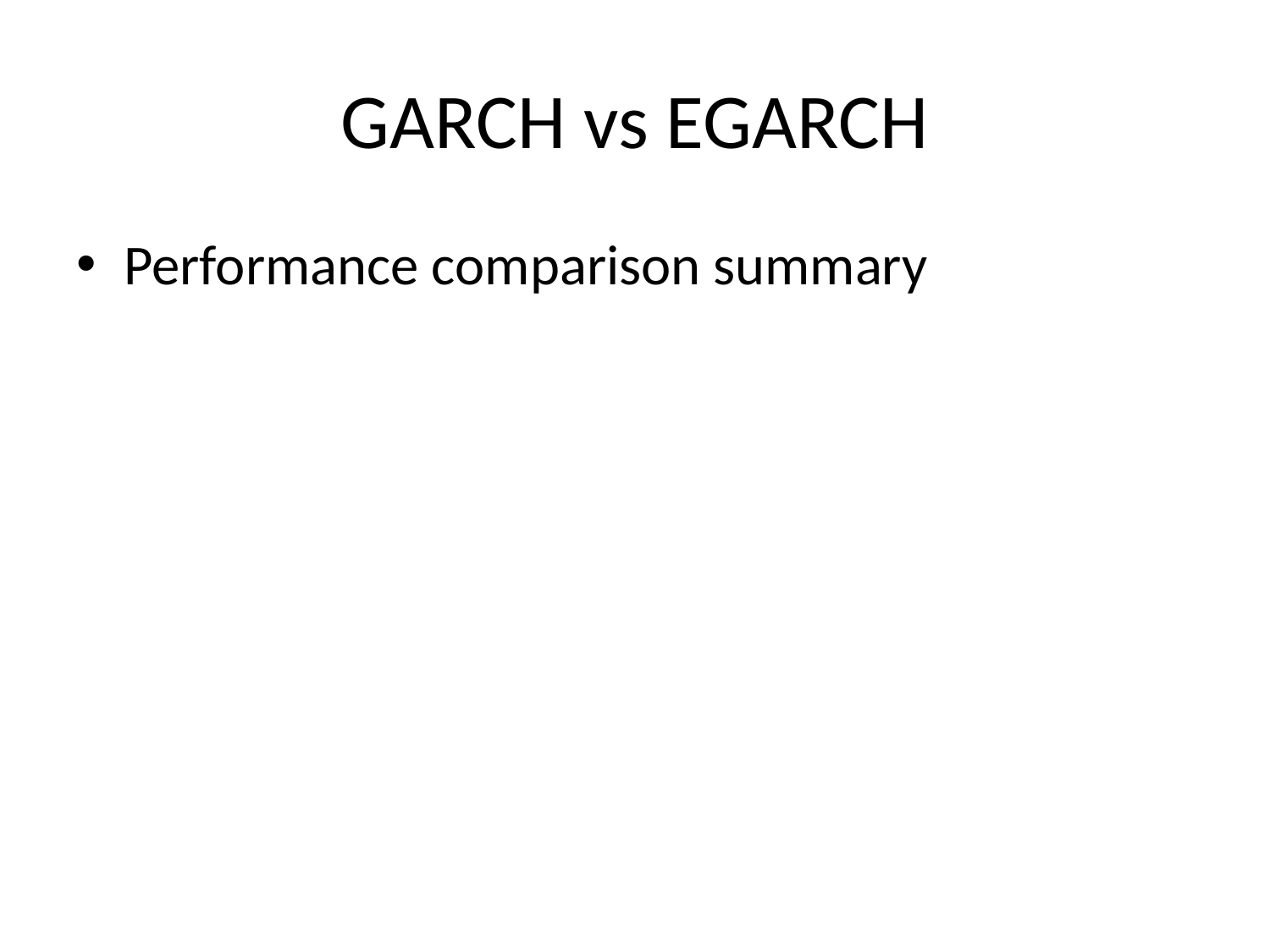

# GARCH vs EGARCH
Performance comparison summary